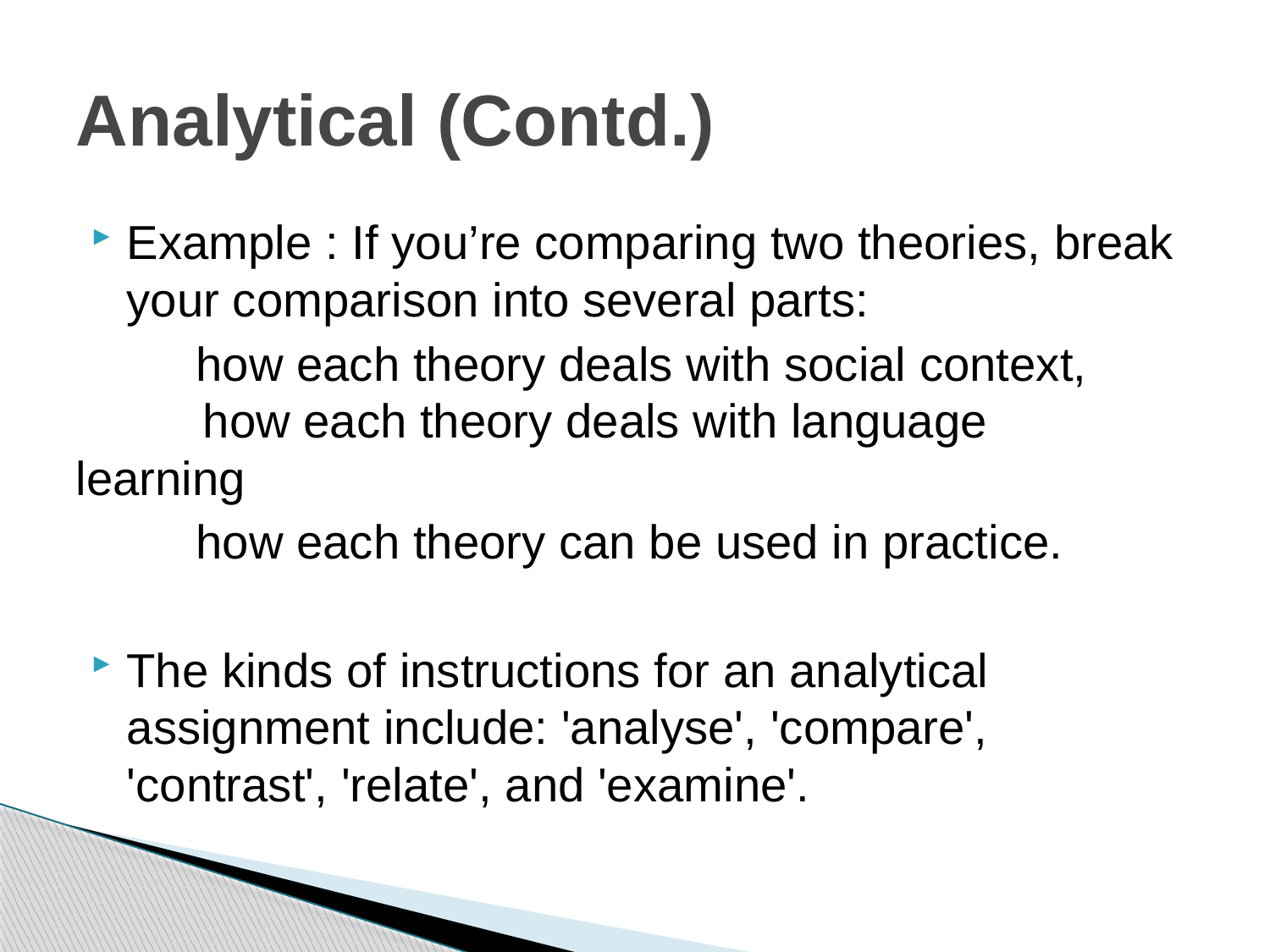

# Analytical (Contd.)
Example : If you’re comparing two theories, break your comparison into several parts:
         how each theory deals with social context,      	how each theory deals with language 	learning
         how each theory can be used in practice.

The kinds of instructions for an analytical assignment include: 'analyse', 'compare', 'contrast', 'relate', and 'examine'.